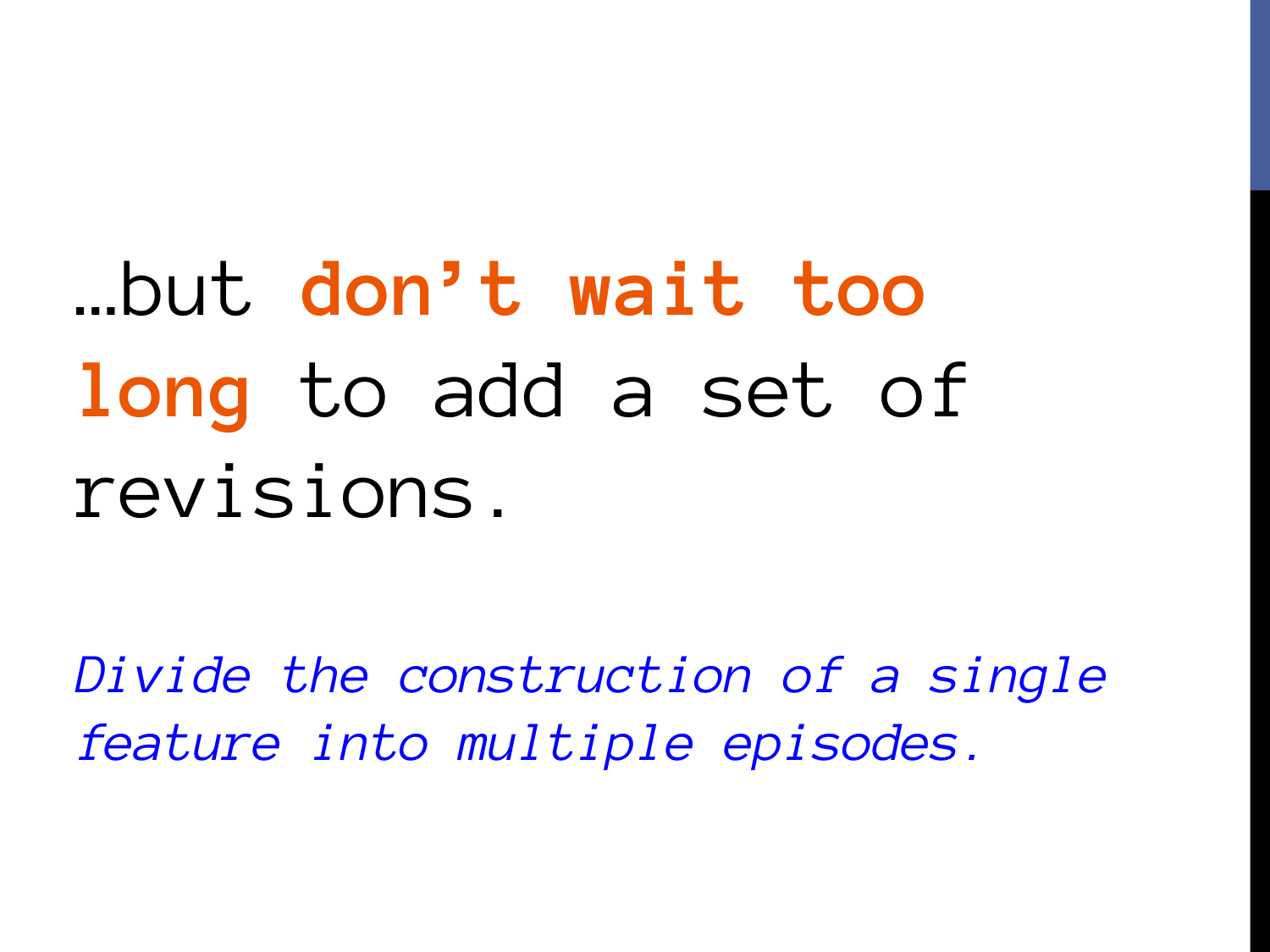

# …but don’t wait too long to add a set of revisions. Divide the construction of a single feature into multiple episodes.